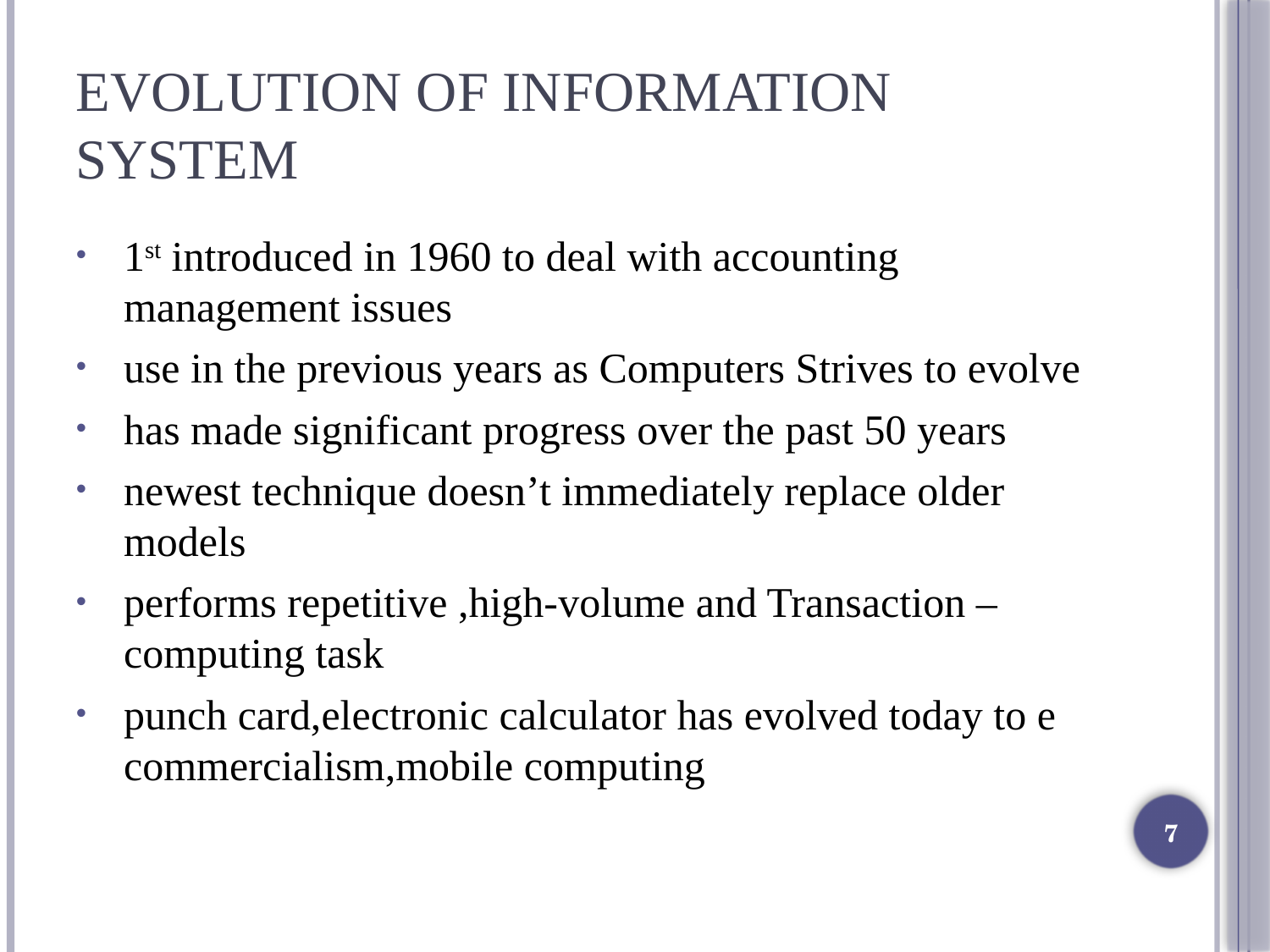

# Evolution of Information System
1st introduced in 1960 to deal with accounting management issues
use in the previous years as Computers Strives to evolve
has made significant progress over the past 50 years
newest technique doesn’t immediately replace older models
performs repetitive ,high-volume and Transaction –computing task
punch card,electronic calculator has evolved today to e commercialism,mobile computing

7